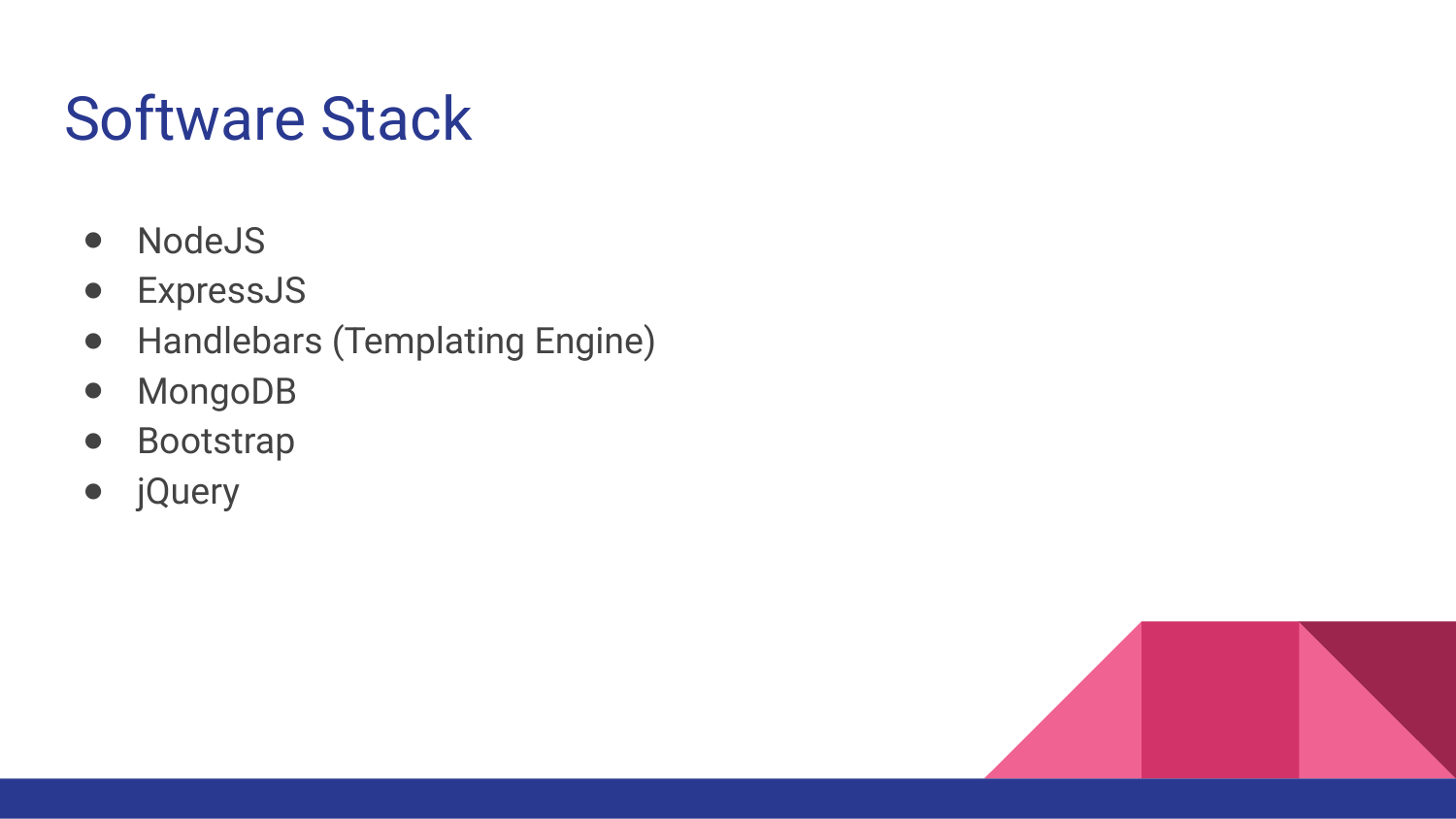

# Software Stack
NodeJS
ExpressJS
Handlebars (Templating Engine)
MongoDB
Bootstrap
jQuery